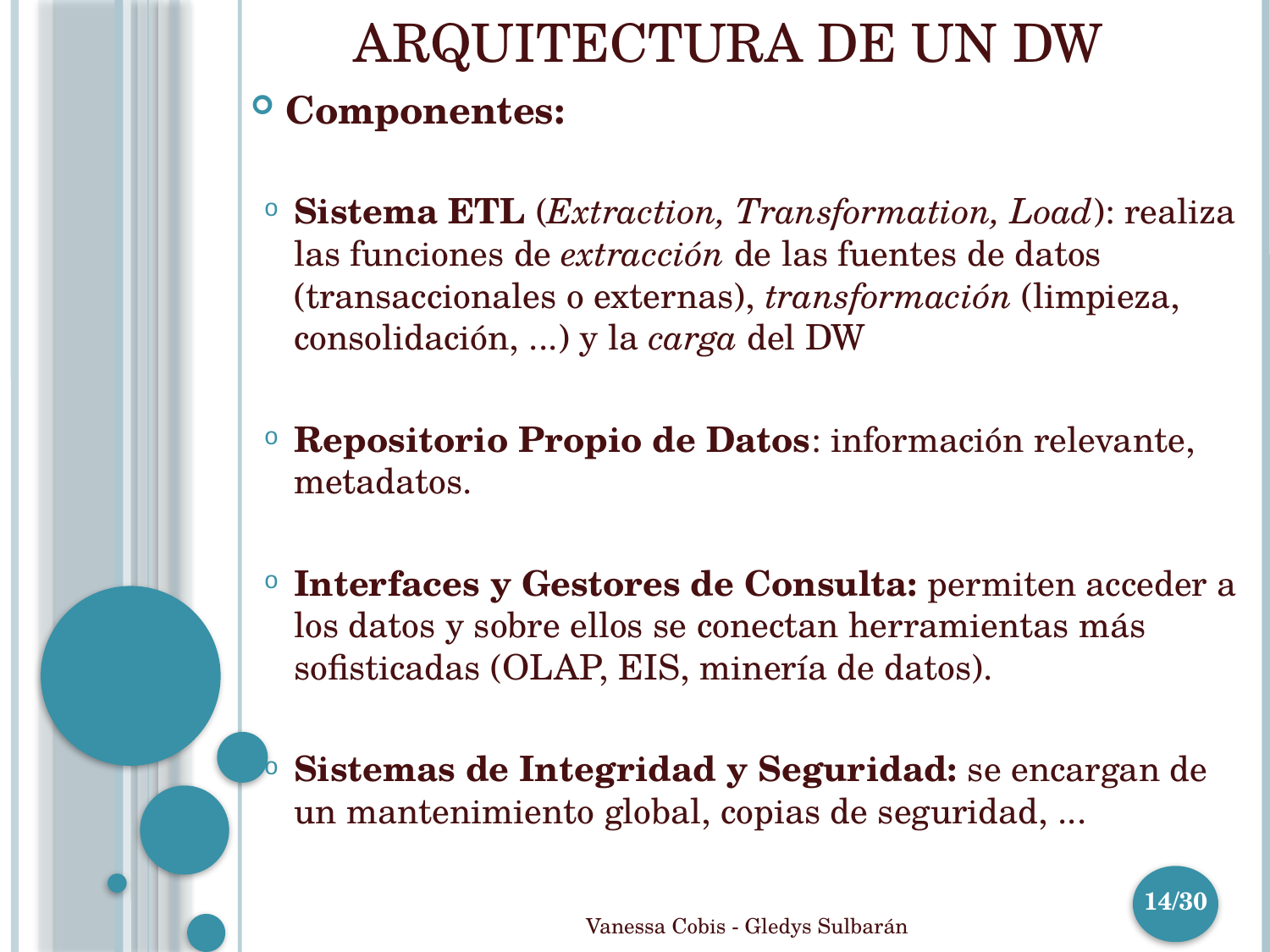

# Arquitectura de un DW
Componentes:

Sistema ETL (Extraction, Transformation, Load): realiza las funciones de extracción de las fuentes de datos (transaccionales o externas), transformación (limpieza, consolidación, ...) y la carga del DW

Repositorio Propio de Datos: información relevante, metadatos.

Interfaces y Gestores de Consulta: permiten acceder a los datos y sobre ellos se conectan herramientas más sofisticadas (OLAP, EIS, minería de datos).

Sistemas de Integridad y Seguridad: se encargan de un mantenimiento global, copias de seguridad, ...

14/30
Vanessa Cobis - Gledys Sulbarán